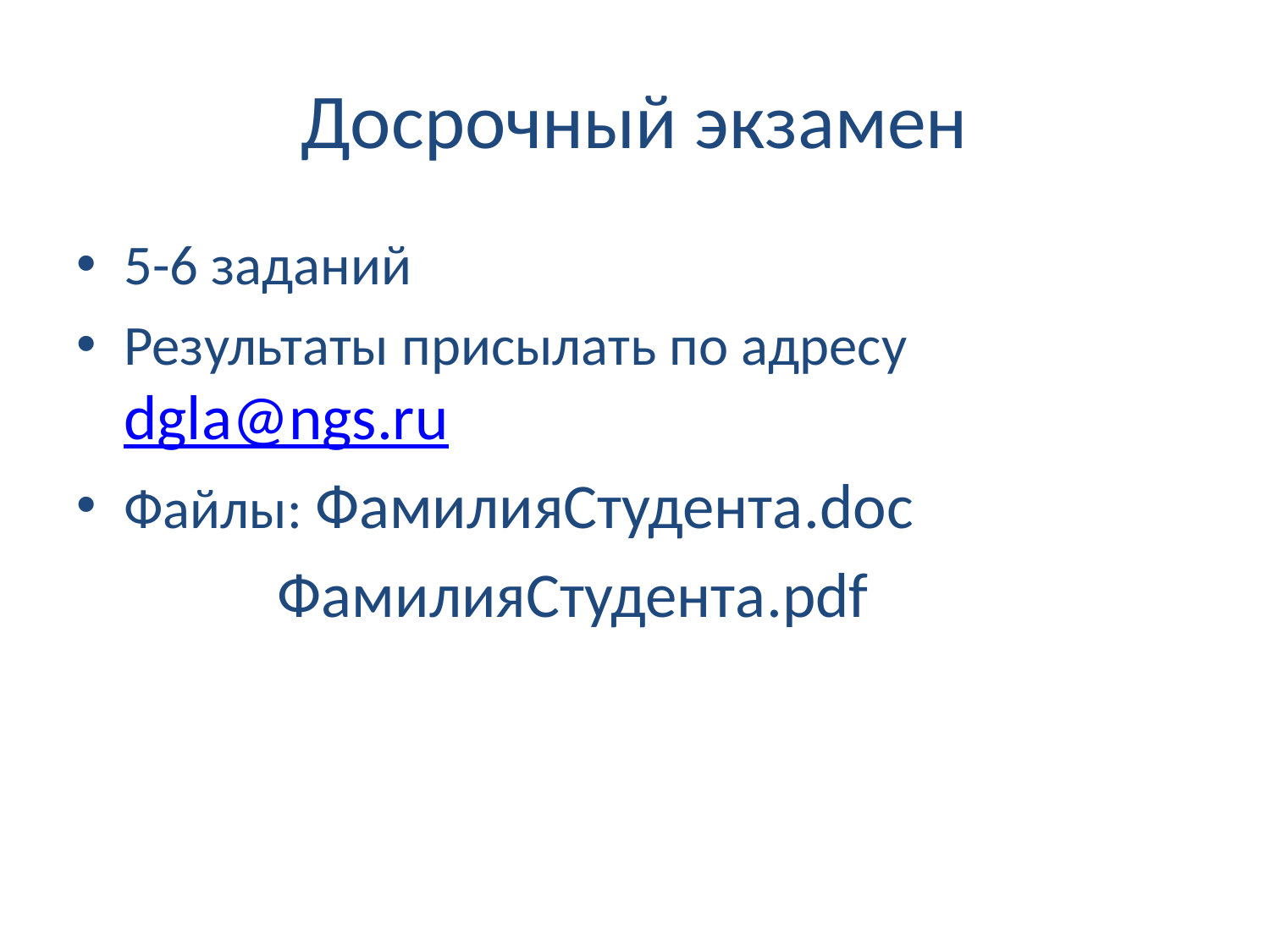

# Досрочный экзамен
5-6 заданий
Результаты присылать по адресу dgla@ngs.ru
Файлы: ФамилияСтудента.doc
              ФамилияСтудента.pdf